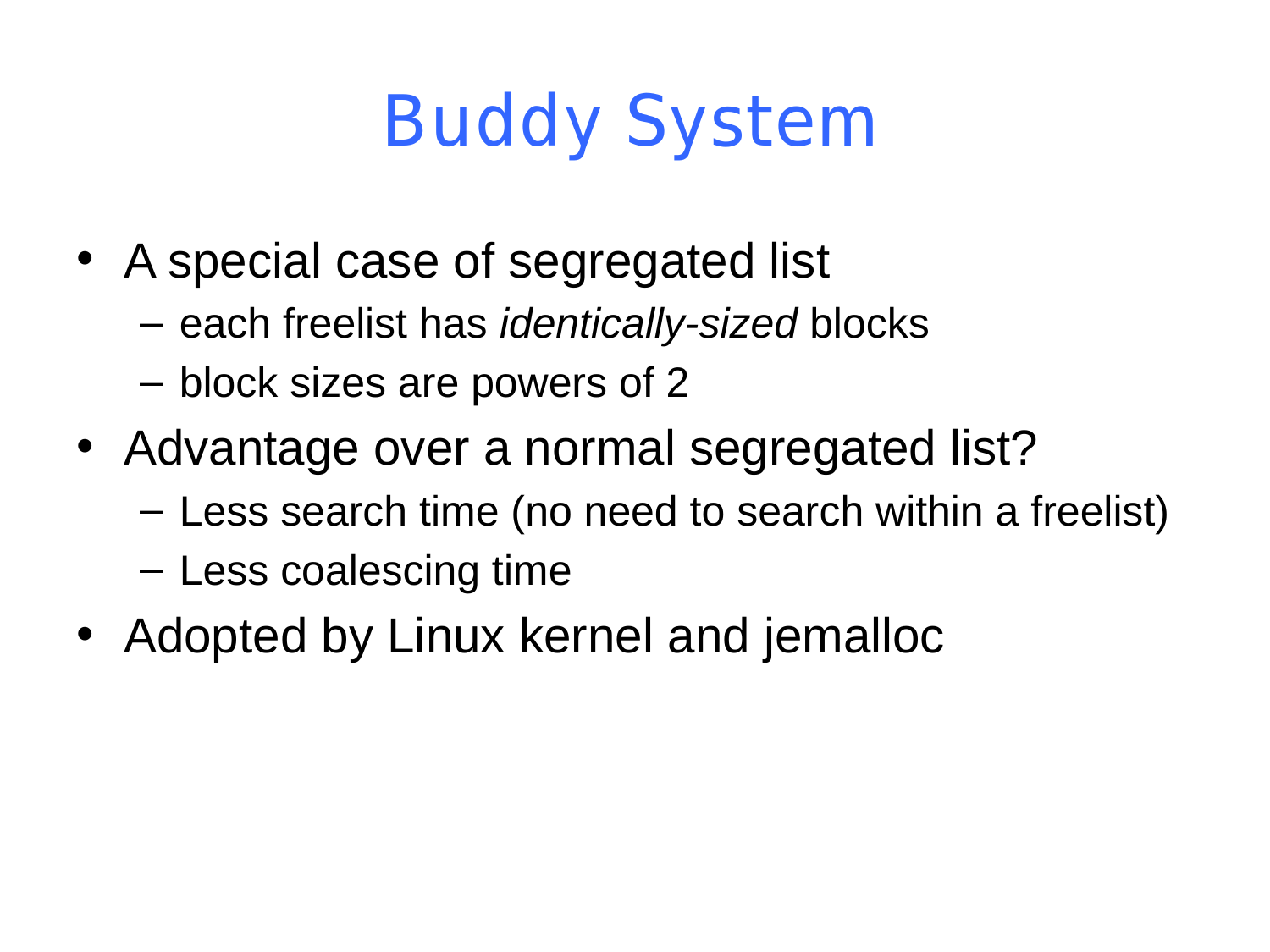

# Buddy System
A special case of segregated list
each freelist has identically-sized blocks
block sizes are powers of 2
Advantage over a normal segregated list?
Less search time (no need to search within a freelist)
Less coalescing time
Adopted by Linux kernel and jemalloc